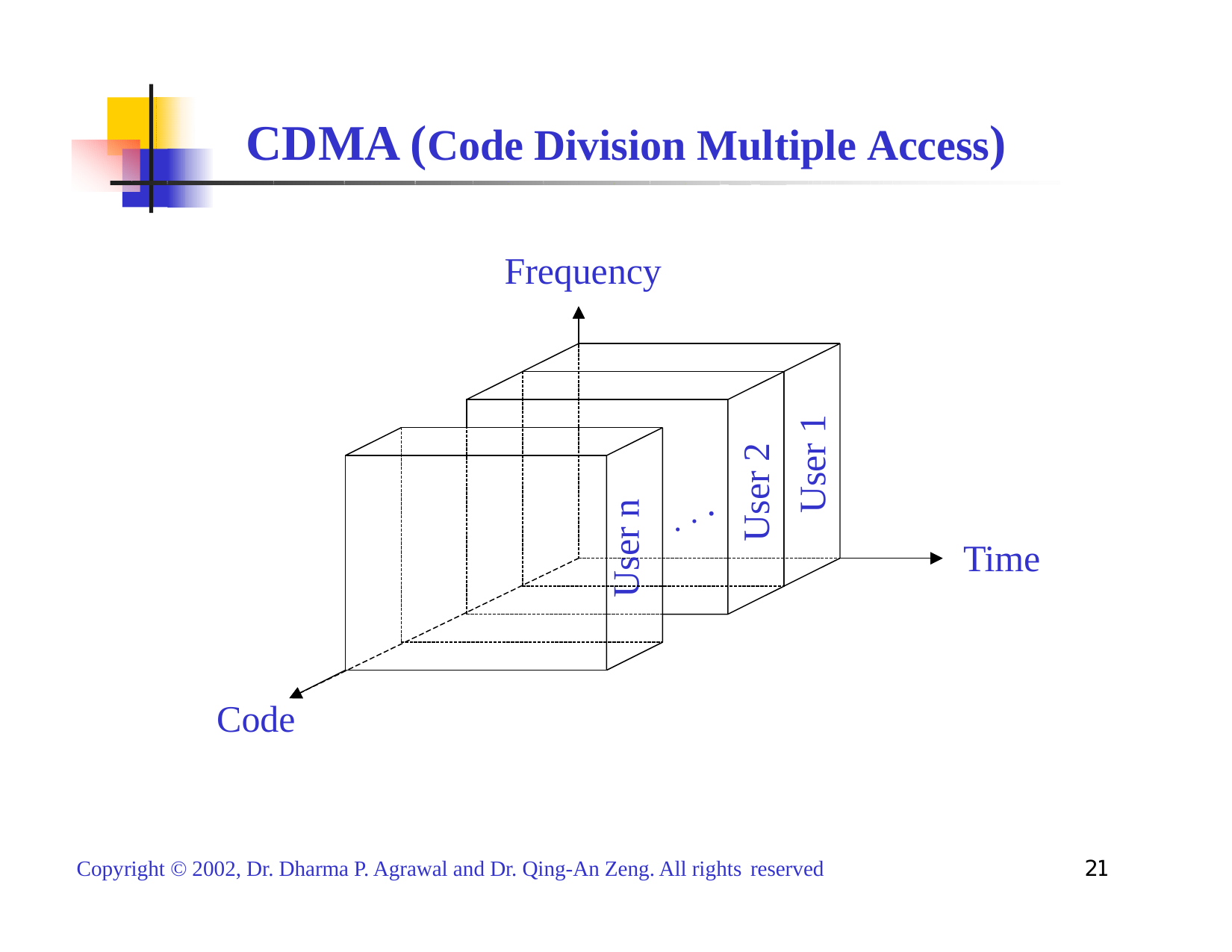

# CDMA (Code Division Multiple Access)
Frequency

User 2
User 1

. . .
User n
Time
Code
21
Copyright © 2002, Dr. Dharma P. Agrawal and Dr. Qing-An Zeng. All rights reserved